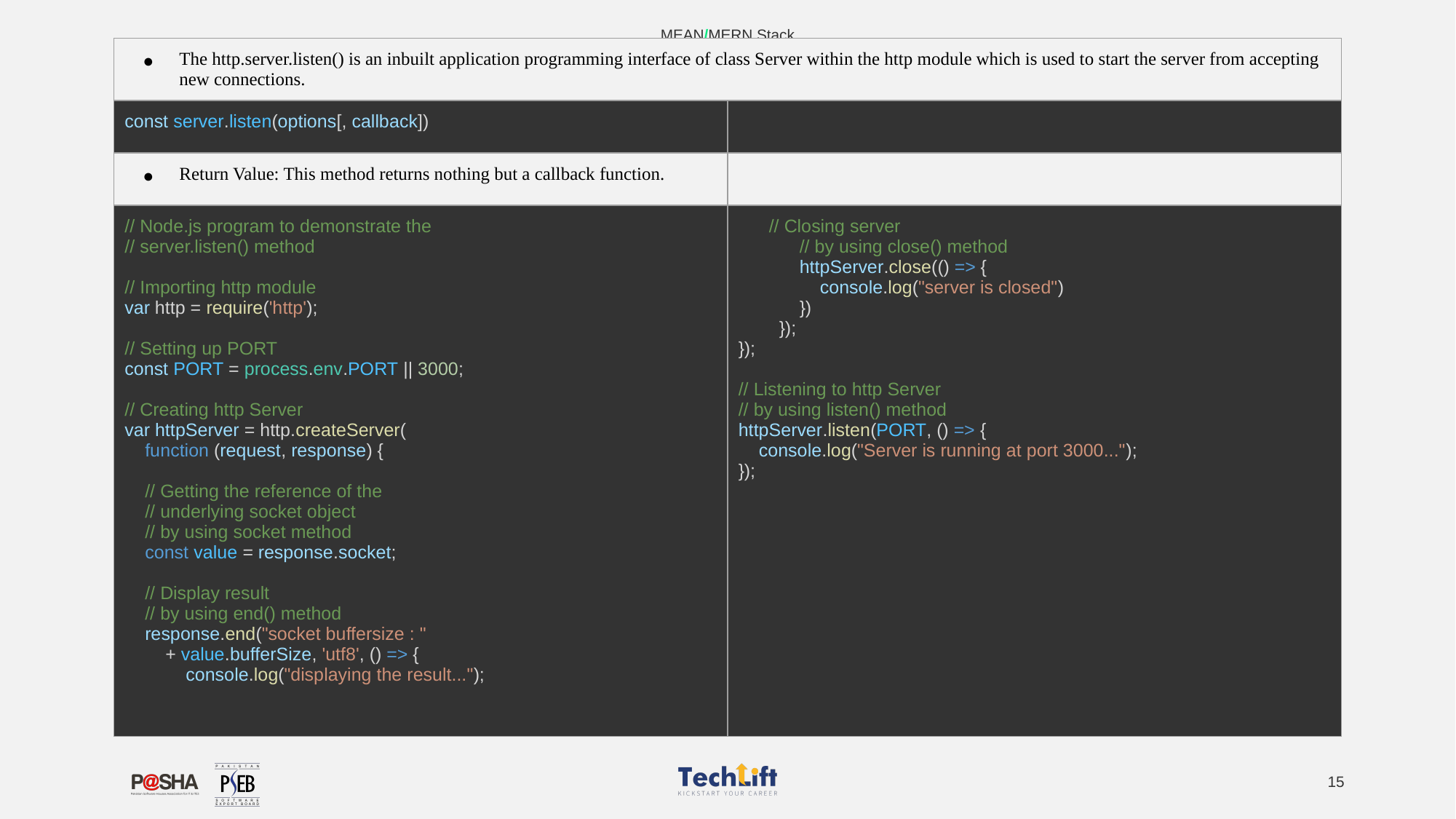

MEAN/MERN Stack
| The http.server.listen() is an inbuilt application programming interface of class Server within the http module which is used to start the server from accepting new connections. |  |
| --- | --- |
| const server.listen(options[, callback]) |  |
| Return Value: This method returns nothing but a callback function. |  |
| // Node.js program to demonstrate the // server.listen() method // Importing http module var http = require('http'); // Setting up PORT const PORT = process.env.PORT || 3000; // Creating http Server var httpServer = http.createServer( function (request, response) { // Getting the reference of the // underlying socket object // by using socket method const value = response.socket; // Display result // by using end() method response.end("socket buffersize : " + value.bufferSize, 'utf8', () => { console.log("displaying the result..."); | // Closing server // by using close() method httpServer.close(() => { console.log("server is closed") }) }); }); // Listening to http Server // by using listen() method httpServer.listen(PORT, () => { console.log("Server is running at port 3000..."); }); |
15